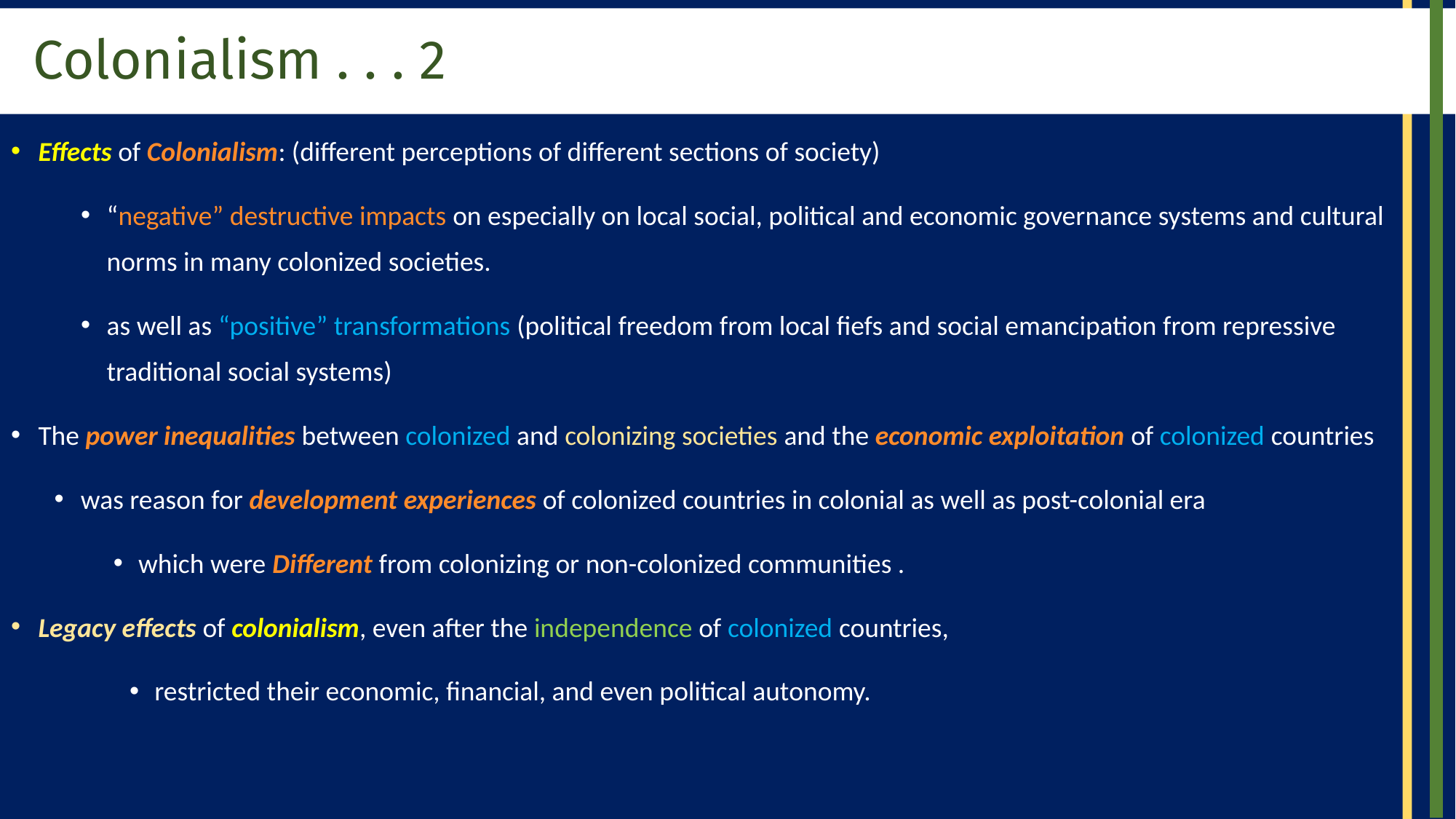

# Colonialism . . . 2
Effects of Colonialism: (different perceptions of different sections of society)
“negative” destructive impacts on especially on local social, political and economic governance systems and cultural norms in many colonized societies.
as well as “positive” transformations (political freedom from local fiefs and social emancipation from repressive traditional social systems)
The power inequalities between colonized and colonizing societies and the economic exploitation of colonized countries
was reason for development experiences of colonized countries in colonial as well as post-colonial era
which were Different from colonizing or non-colonized communities .
Legacy effects of colonialism, even after the independence of colonized countries,
restricted their economic, financial, and even political autonomy.